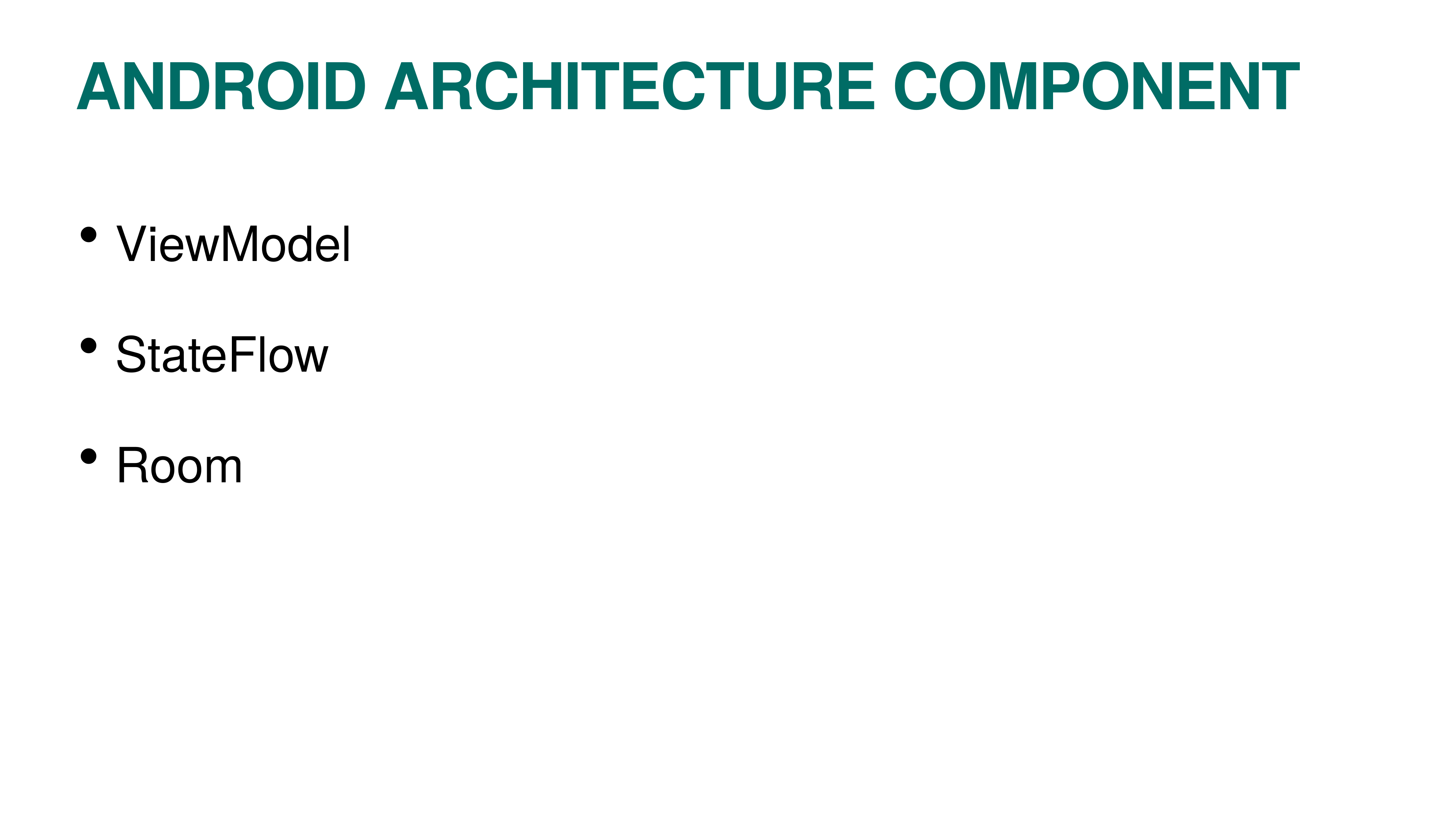

# ANDROID ARCHITECTURE COMPONENT
ViewModel
StateFlow
Room